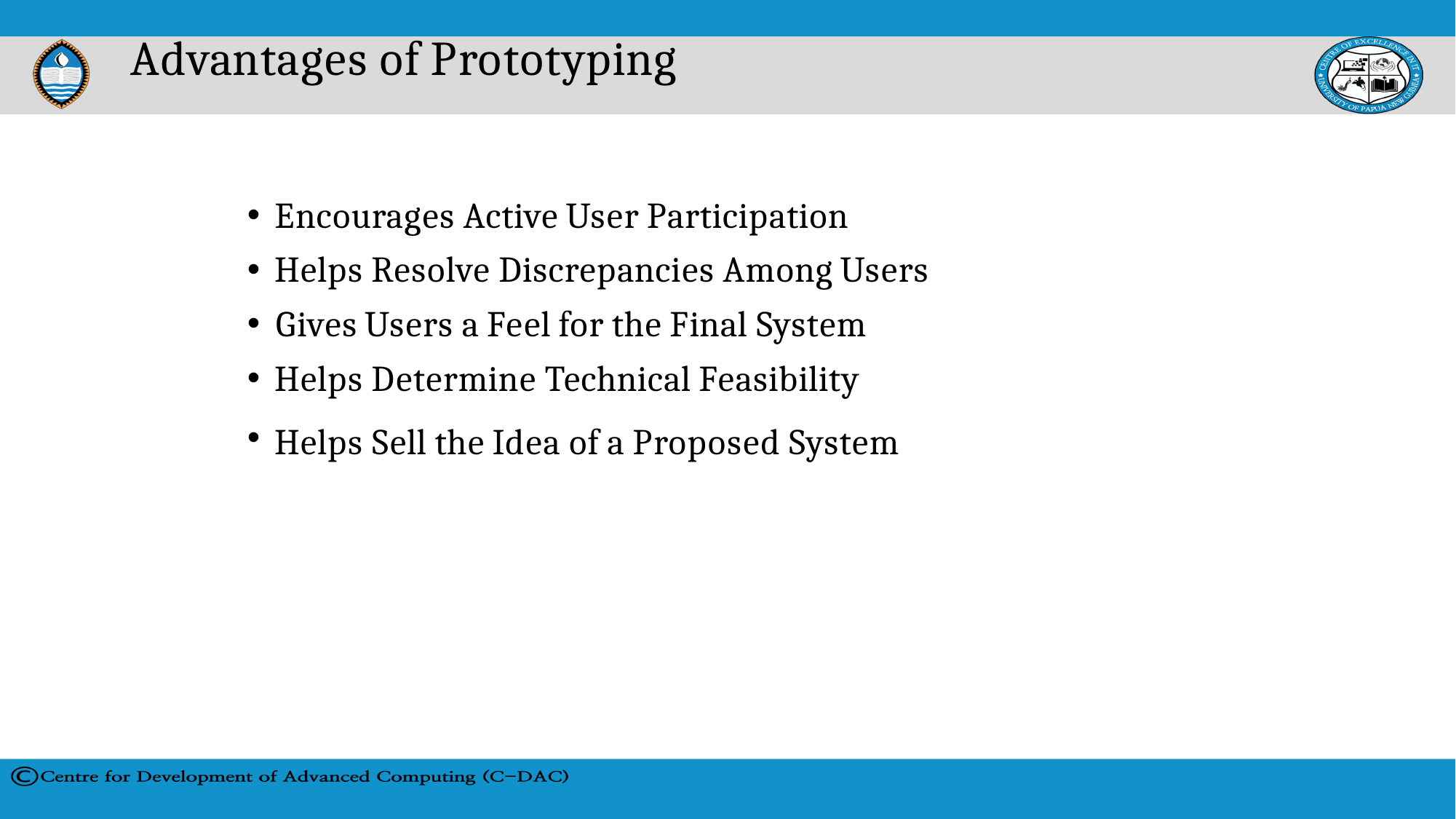

# Advantages of Prototyping
Encourages Active User Participation
Helps Resolve Discrepancies Among Users
Gives Users a Feel for the Final System
Helps Determine Technical Feasibility
Helps Sell the Idea of a Proposed System